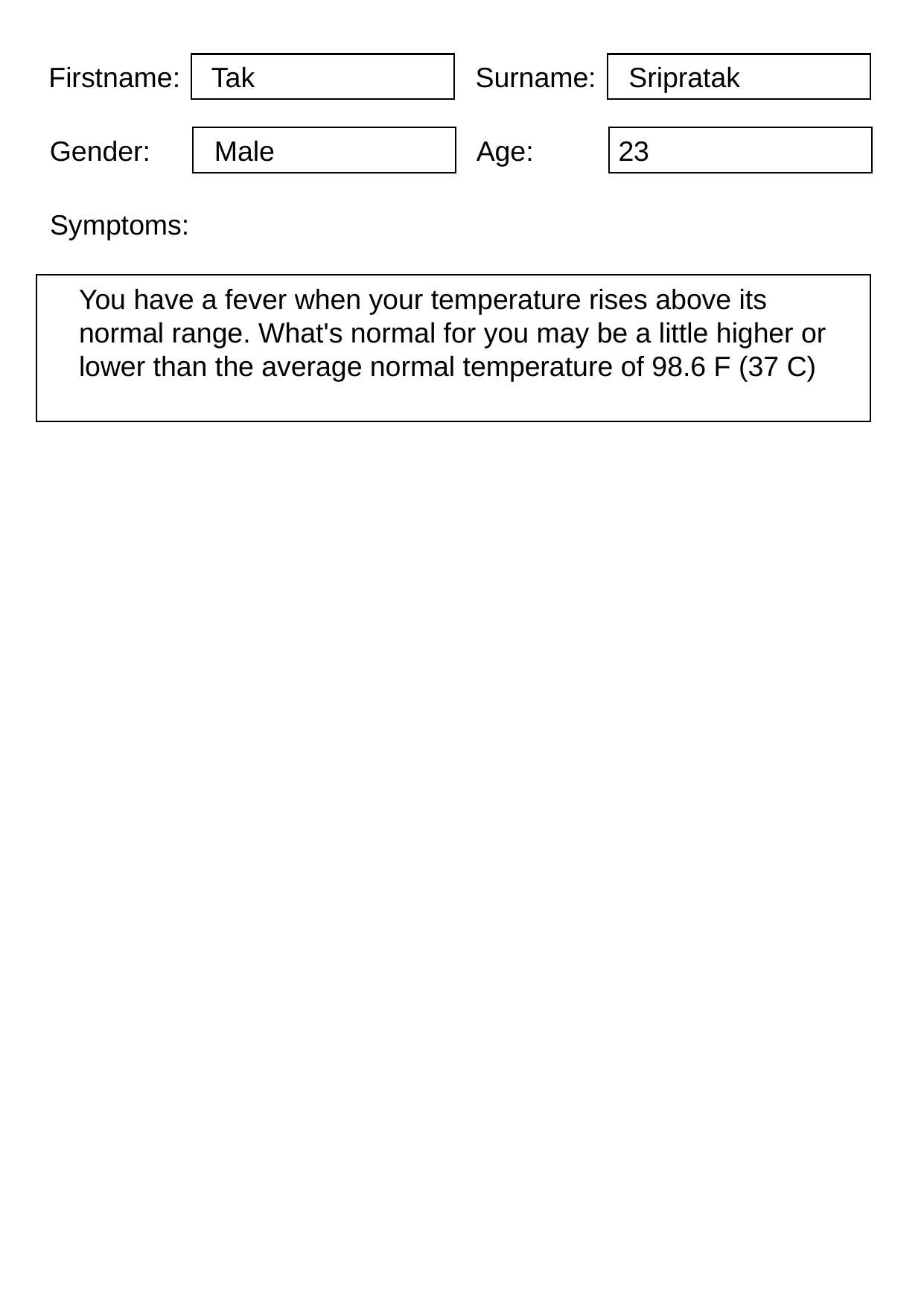

Firstname:
Tak

Surname:
Sripratak

Gender:
Male

Age:
23

Symptoms:

You have a fever when your temperature rises above its normal range. What's normal for you may be a little higher or lower than the average normal temperature of 98.6 F (37 C)